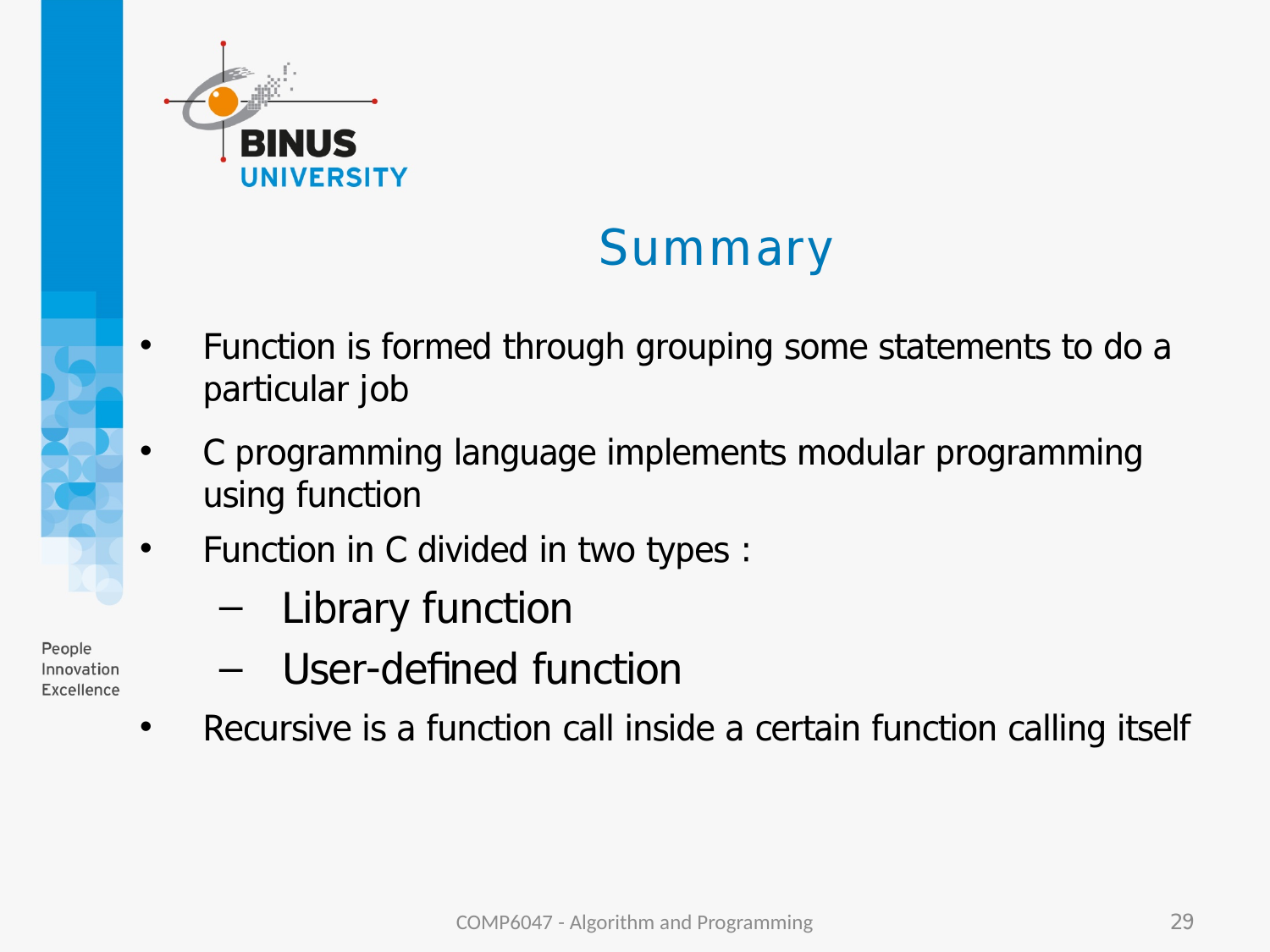

# Summary
Function is formed through grouping some statements to do a particular job
C programming language implements modular programming using function
Function in C divided in two types :
Library function
User-defined function
Recursive is a function call inside a certain function calling itself
COMP6047 - Algorithm and Programming
29